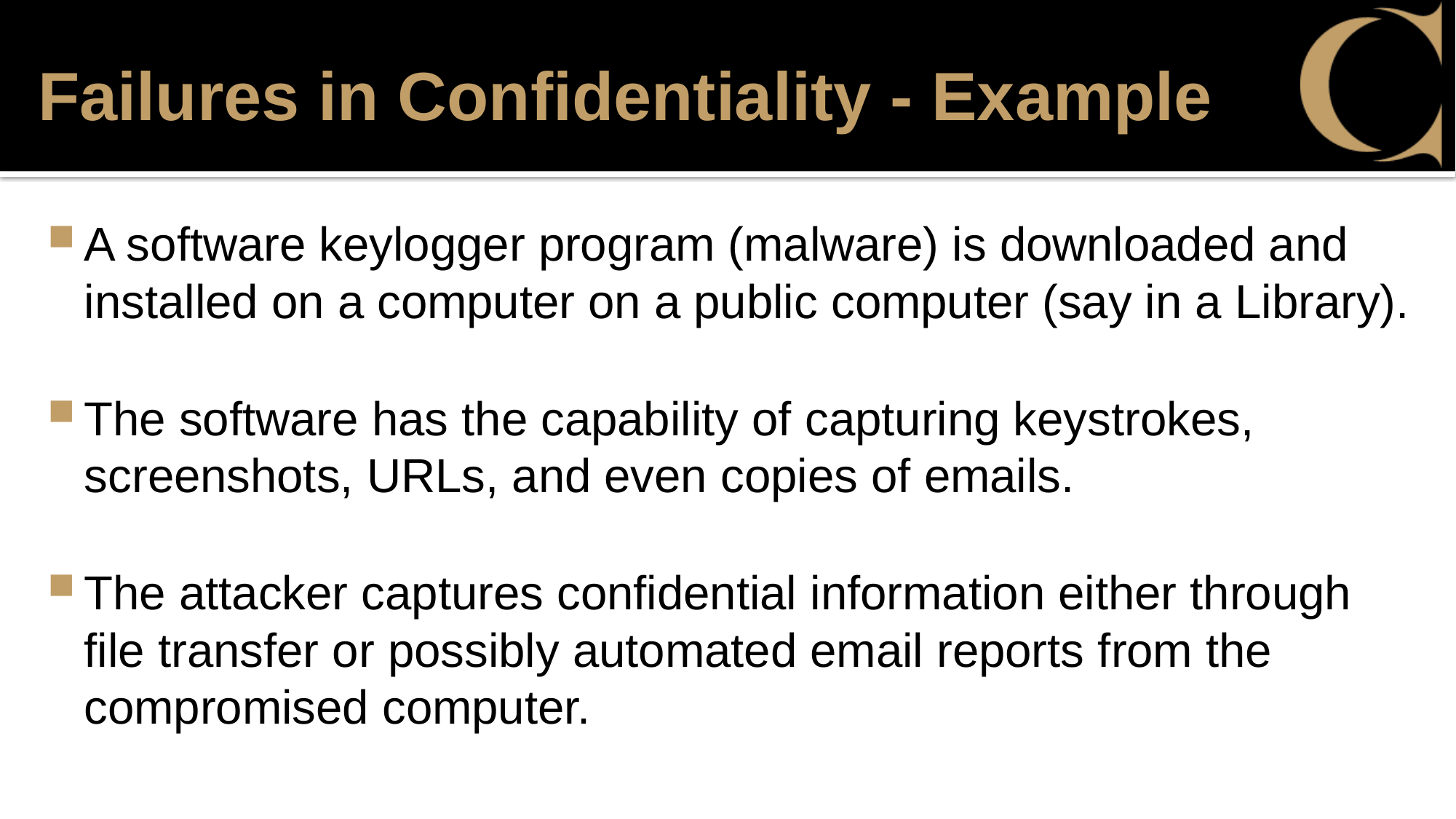

# Failures in Confidentiality - Example
A software keylogger program (malware) is downloaded and installed on a computer on a public computer (say in a Library).

The software has the capability of capturing keystrokes, screenshots, URLs, and even copies of emails.

The attacker captures confidential information either through file transfer or possibly automated email reports from the compromised computer.